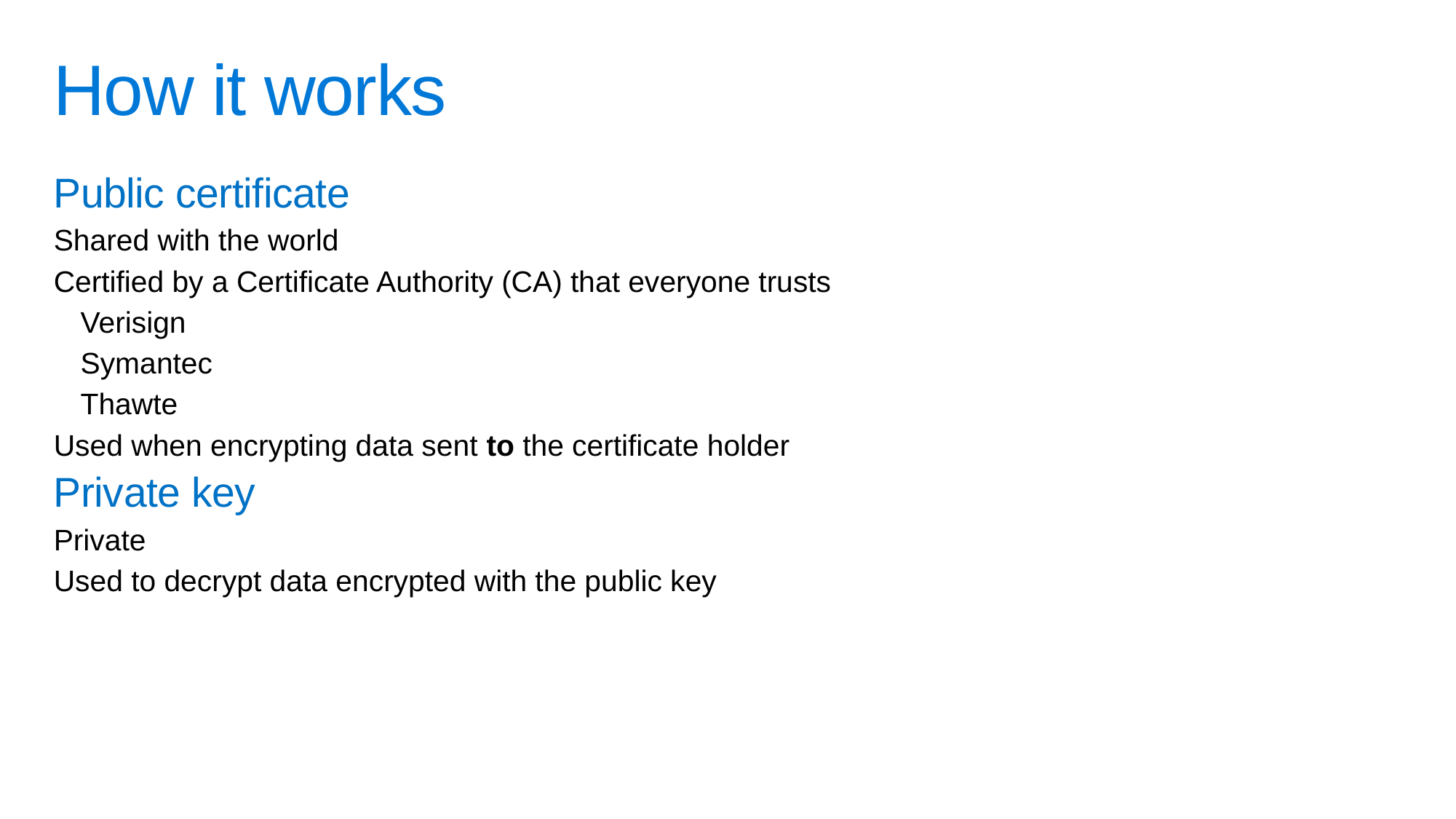

# How it works
Public certificate
Shared with the world
Certified by a Certificate Authority (CA) that everyone trusts
Verisign
Symantec
Thawte
Used when encrypting data sent to the certificate holder
Private key
Private
Used to decrypt data encrypted with the public key